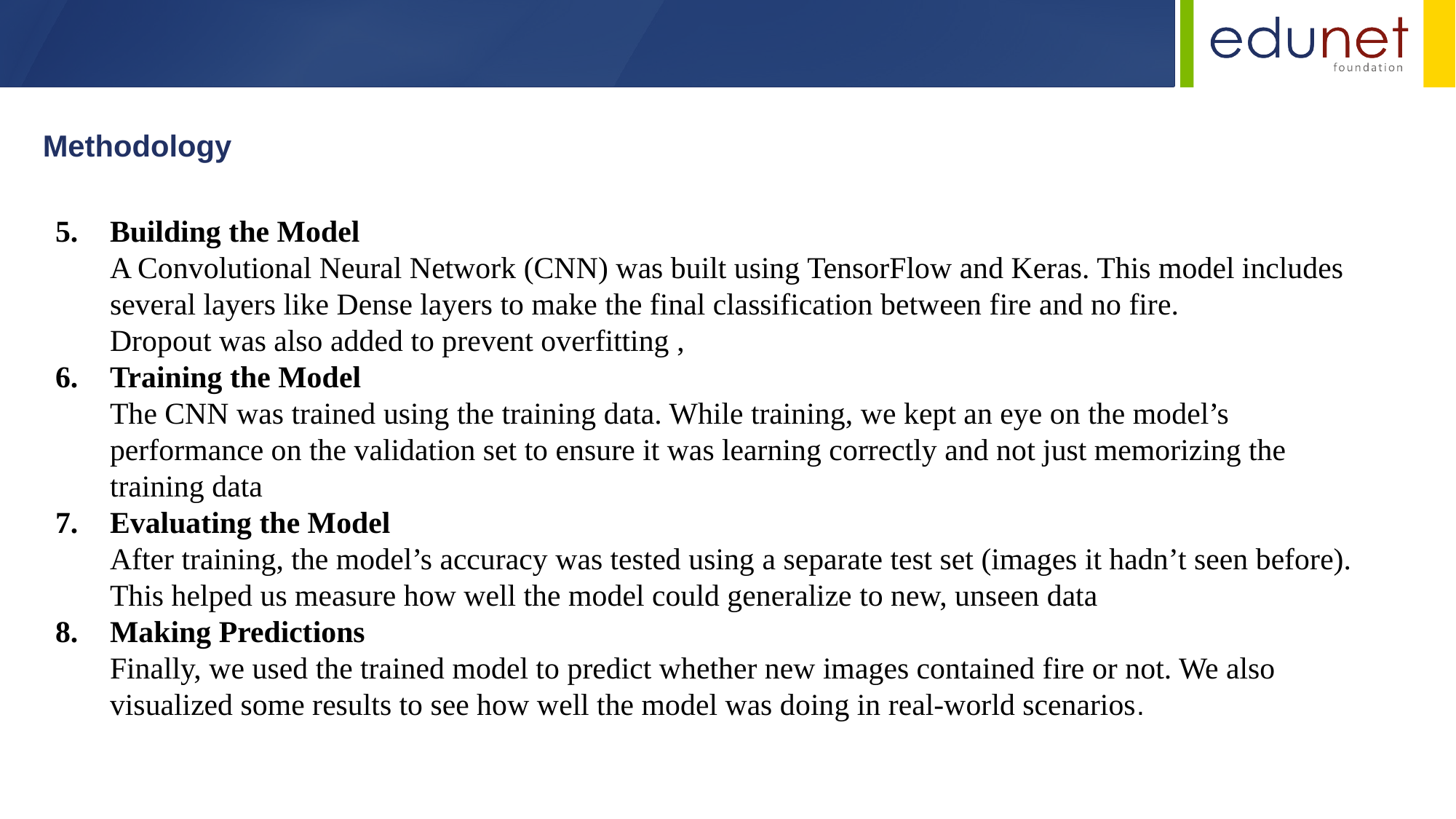

Methodology
Building the Model
A Convolutional Neural Network (CNN) was built using TensorFlow and Keras. This model includes several layers like Dense layers to make the final classification between fire and no fire.
Dropout was also added to prevent overfitting ,
Training the Model
The CNN was trained using the training data. While training, we kept an eye on the model’s performance on the validation set to ensure it was learning correctly and not just memorizing the training data
Evaluating the Model
After training, the model’s accuracy was tested using a separate test set (images it hadn’t seen before). This helped us measure how well the model could generalize to new, unseen data
Making Predictions
Finally, we used the trained model to predict whether new images contained fire or not. We also visualized some results to see how well the model was doing in real-world scenarios.